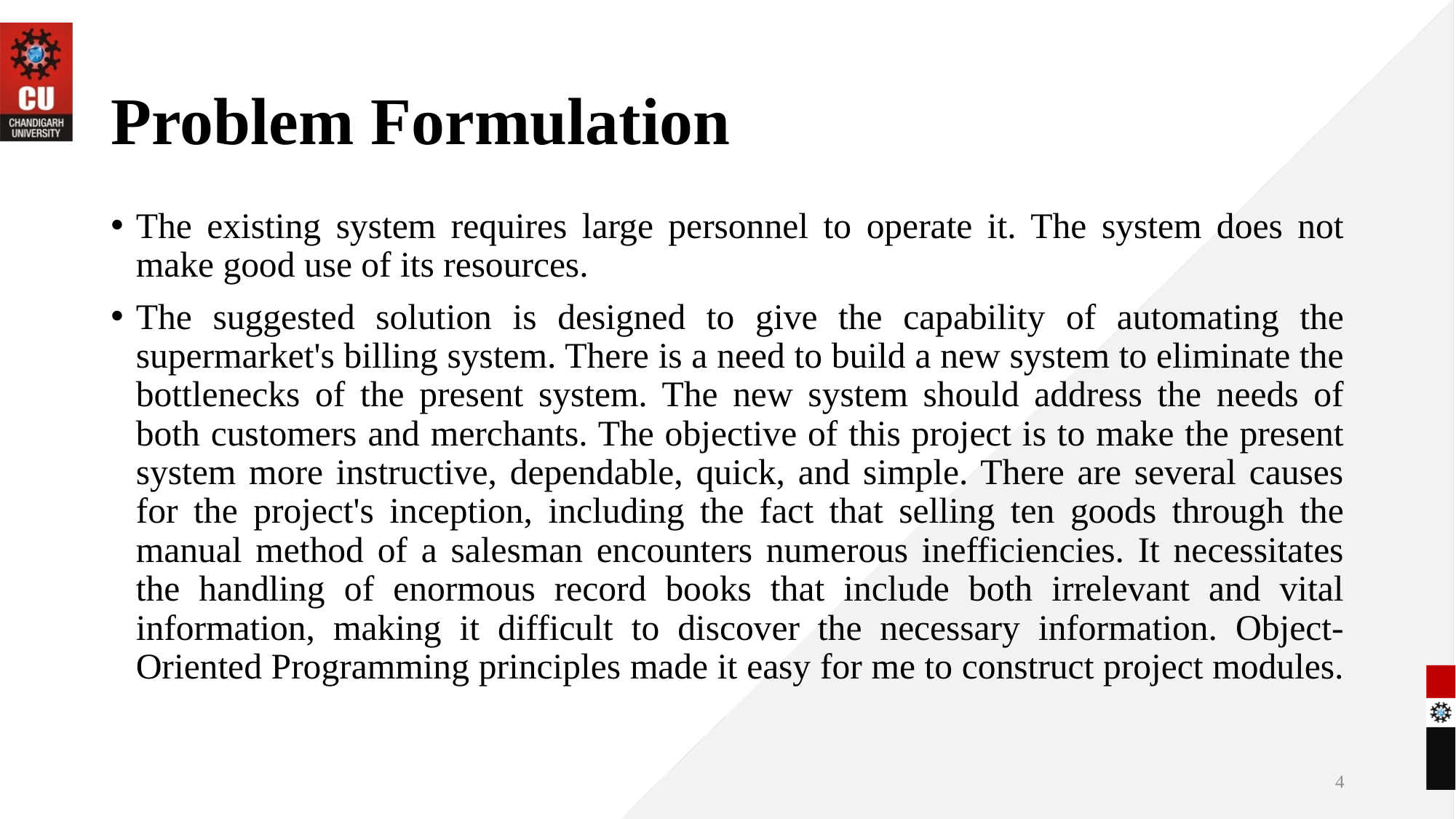

# Problem Formulation
The existing system requires large personnel to operate it. The system does not make good use of its resources.
The suggested solution is designed to give the capability of automating the supermarket's billing system. There is a need to build a new system to eliminate the bottlenecks of the present system. The new system should address the needs of both customers and merchants. The objective of this project is to make the present system more instructive, dependable, quick, and simple. There are several causes for the project's inception, including the fact that selling ten goods through the manual method of a salesman encounters numerous inefficiencies. It necessitates the handling of enormous record books that include both irrelevant and vital information, making it difficult to discover the necessary information. Object-Oriented Programming principles made it easy for me to construct project modules.
4